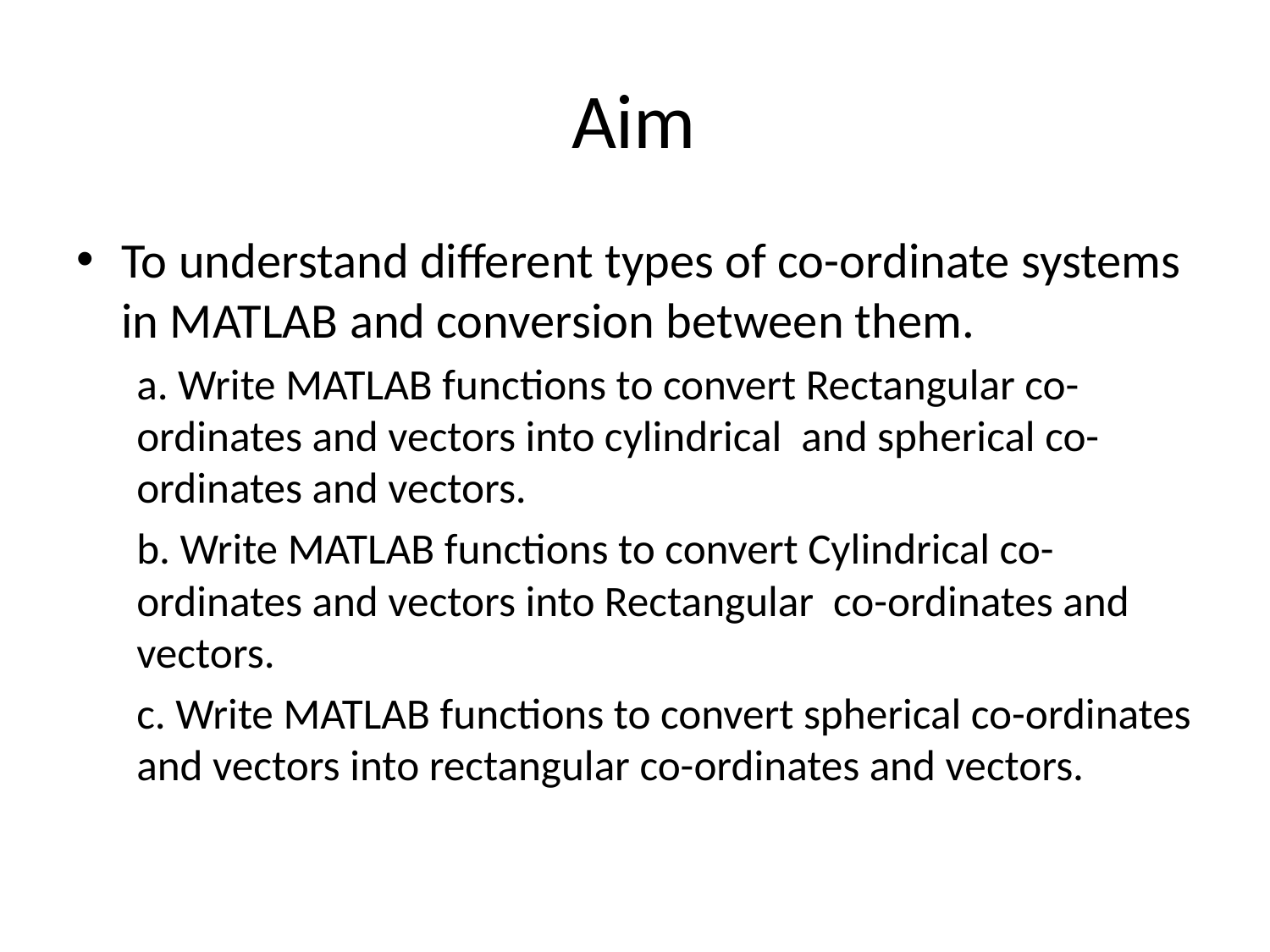

# Aim
To understand different types of co-ordinate systems in MATLAB and conversion between them.
a. Write MATLAB functions to convert Rectangular co-ordinates and vectors into cylindrical  and spherical co-ordinates and vectors.
b. Write MATLAB functions to convert Cylindrical co-ordinates and vectors into Rectangular  co-ordinates and vectors.
c. Write MATLAB functions to convert spherical co-ordinates and vectors into rectangular co-ordinates and vectors.